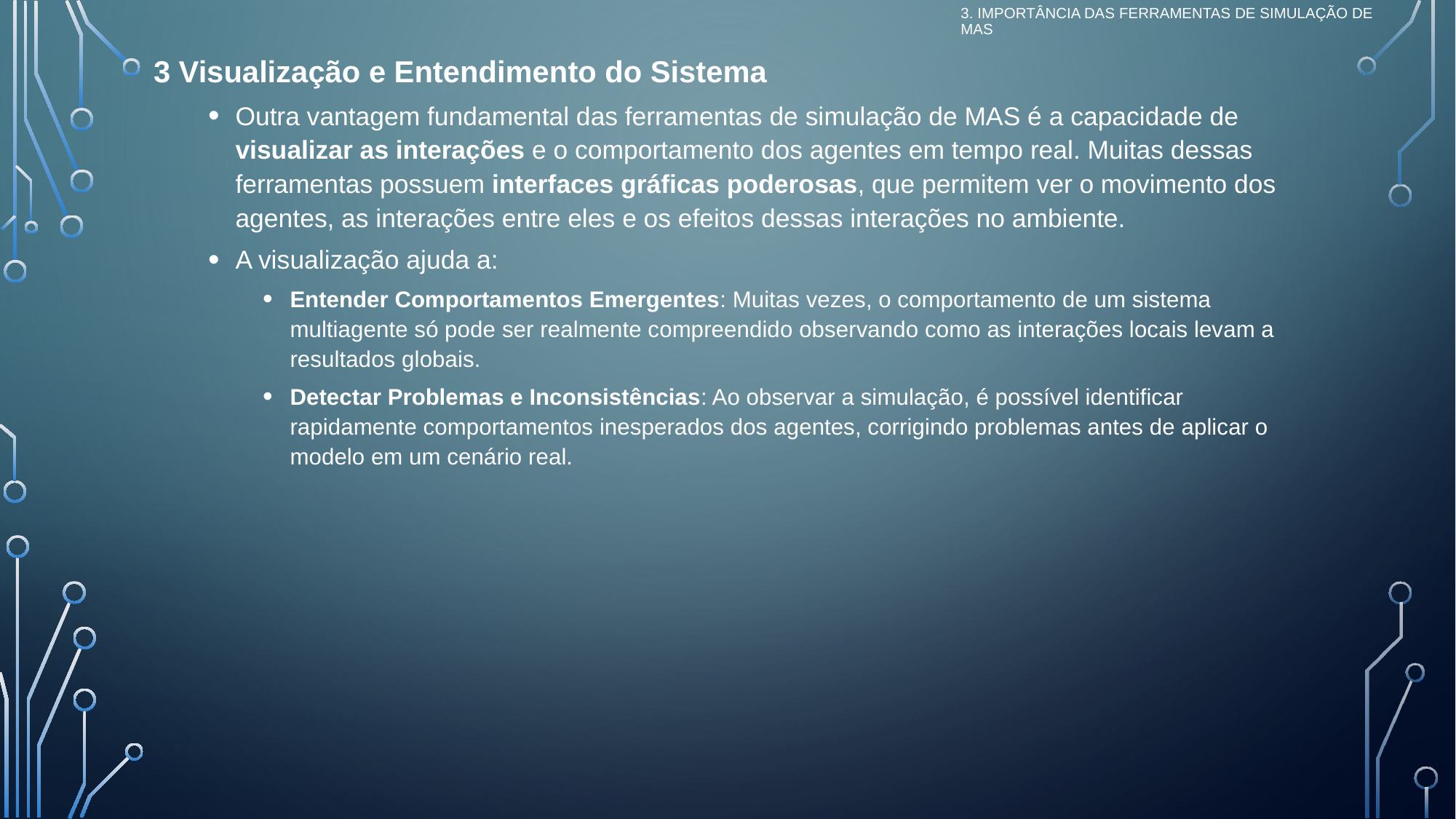

3. Importância DAS FERRAMENTAS De Simulação de MAS
3 Visualização e Entendimento do Sistema
Outra vantagem fundamental das ferramentas de simulação de MAS é a capacidade de visualizar as interações e o comportamento dos agentes em tempo real. Muitas dessas ferramentas possuem interfaces gráficas poderosas, que permitem ver o movimento dos agentes, as interações entre eles e os efeitos dessas interações no ambiente.
A visualização ajuda a:
Entender Comportamentos Emergentes: Muitas vezes, o comportamento de um sistema multiagente só pode ser realmente compreendido observando como as interações locais levam a resultados globais.
Detectar Problemas e Inconsistências: Ao observar a simulação, é possível identificar rapidamente comportamentos inesperados dos agentes, corrigindo problemas antes de aplicar o modelo em um cenário real.